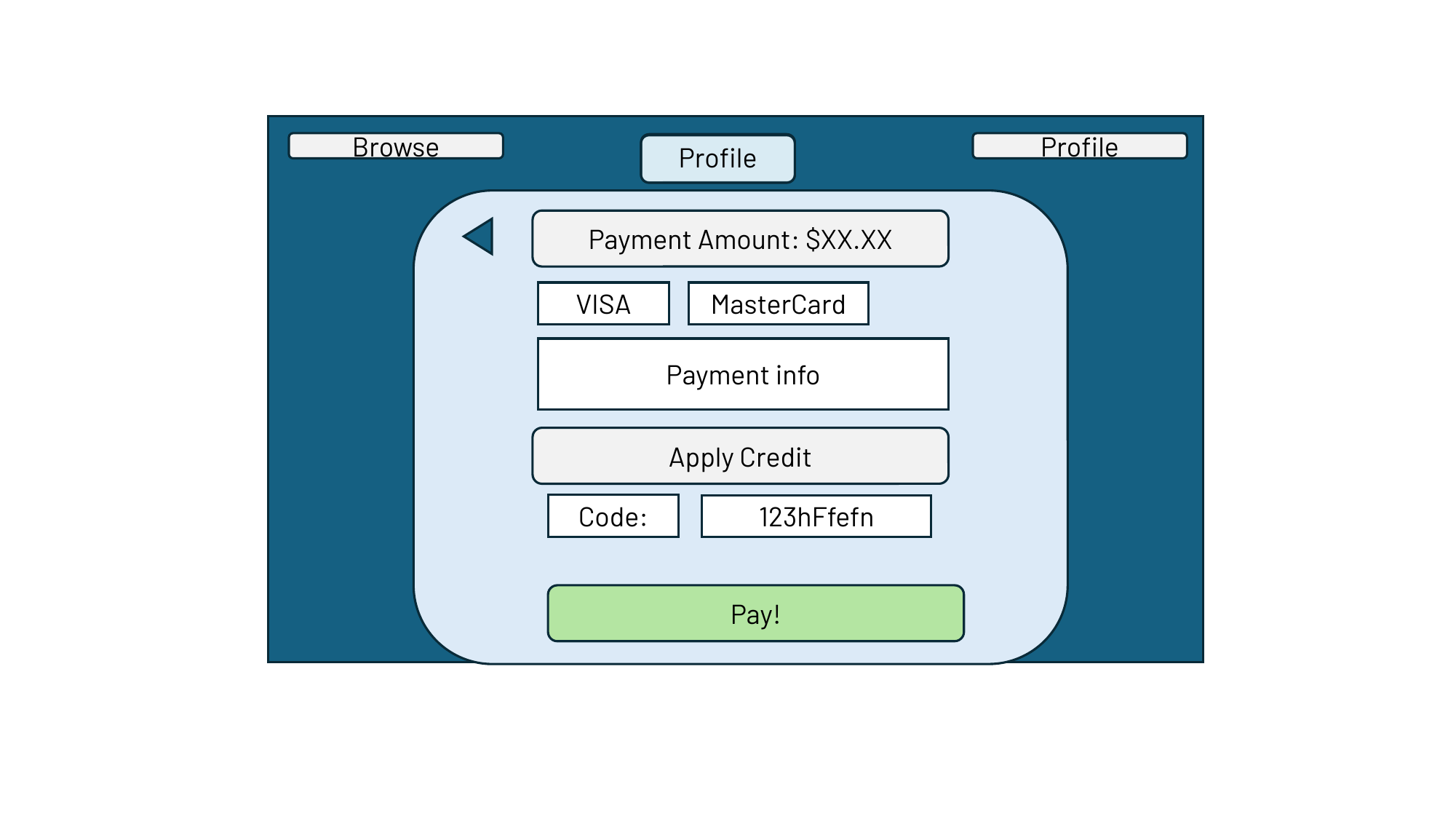

Browse
Profile

Profile

Payment Amount: $XX.XX

VISA
MasterCard
Payment info
Apply Credit
Code:
123hFfefn
Pay!